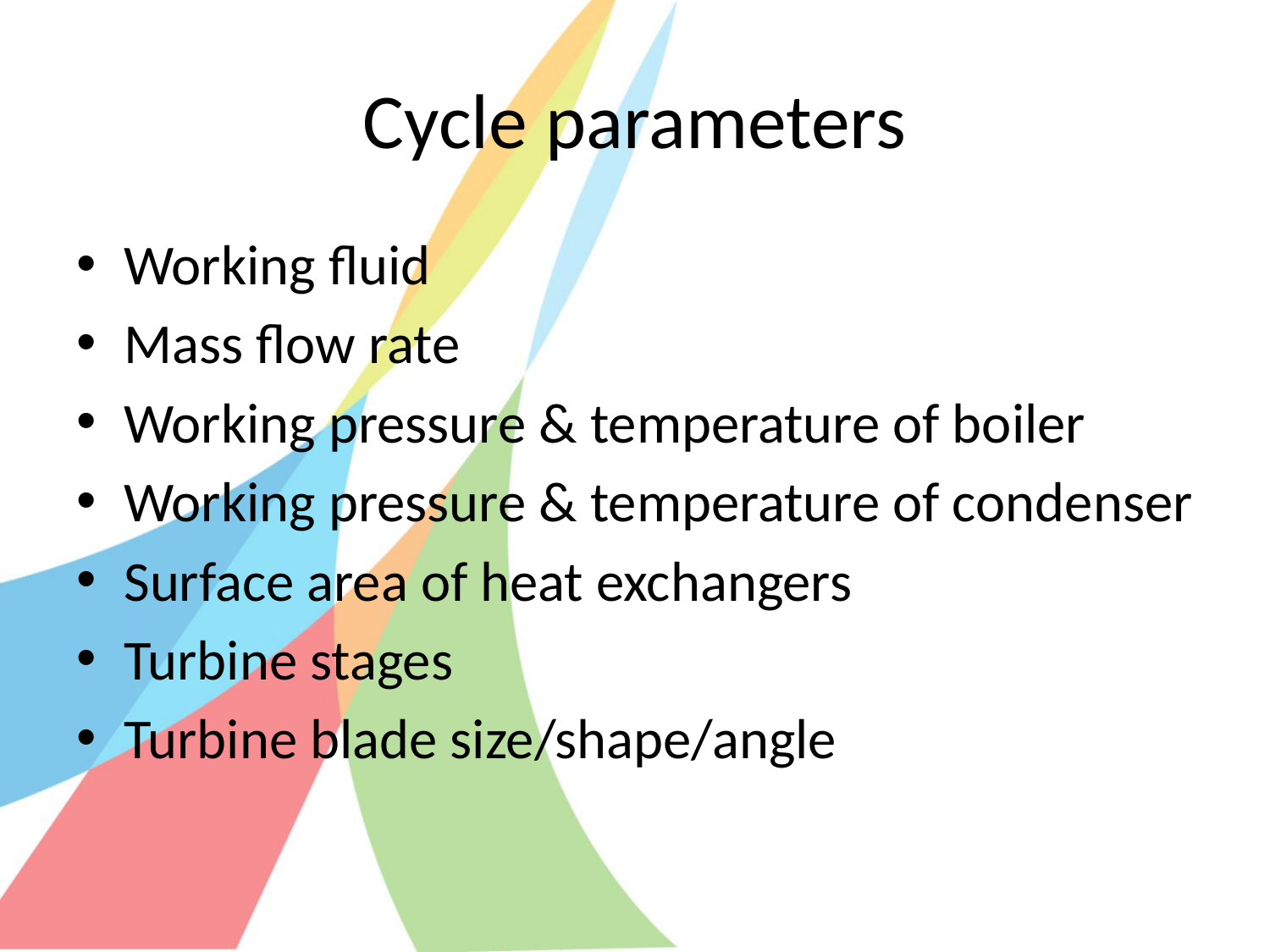

# Cycle parameters
Working fluid
Mass flow rate
Working pressure & temperature of boiler
Working pressure & temperature of condenser
Surface area of heat exchangers
Turbine stages
Turbine blade size/shape/angle